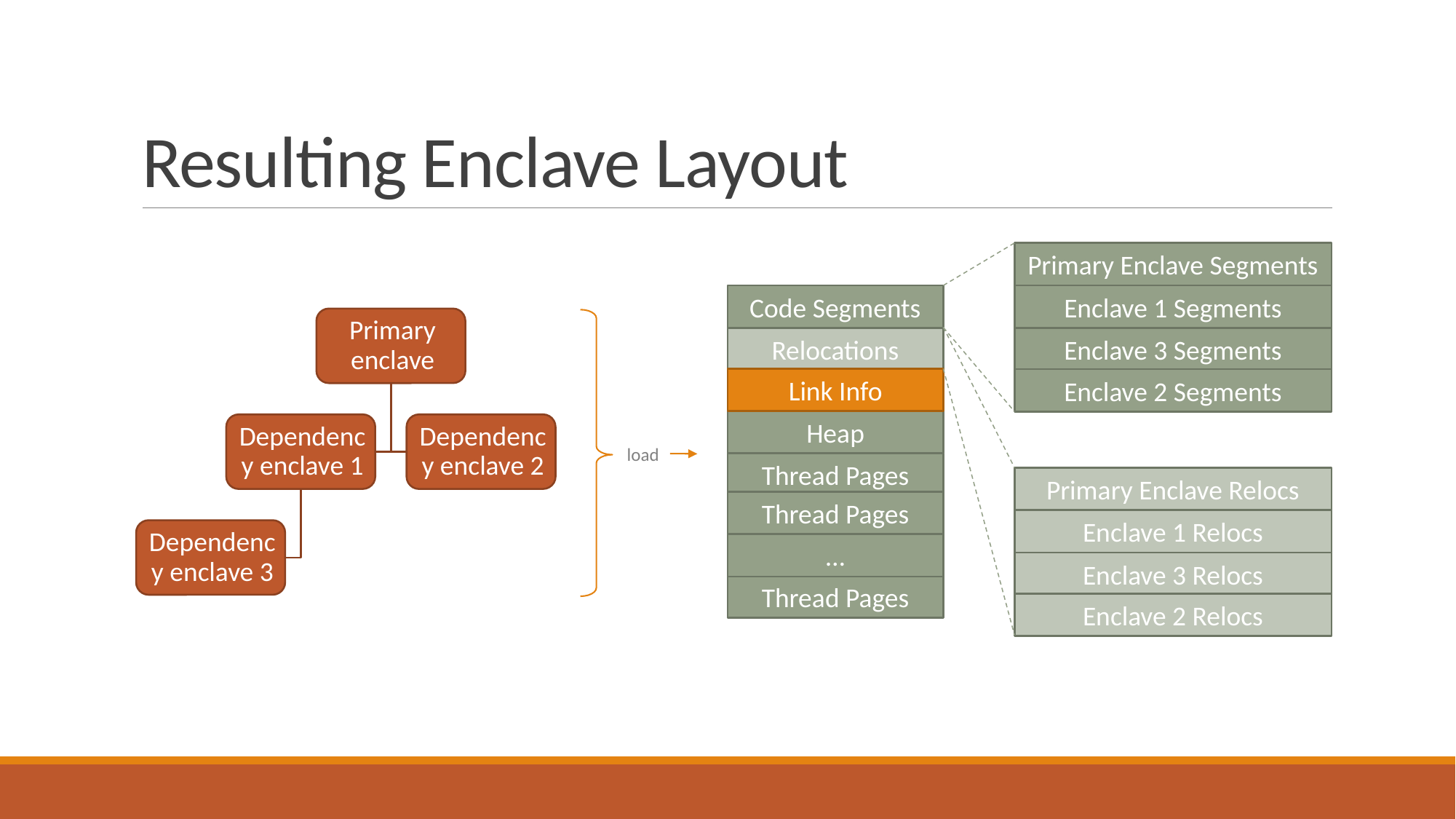

# Resulting Enclave Layout
Primary Enclave Segments
Code Segments
Enclave 1 Segments
Primary enclave
Dependency enclave 1
Dependency enclave 3
Dependency enclave 2

Relocations
Enclave 3 Segments
Link Info
Enclave 2 Segments
Heap
load
Thread Pages
Primary Enclave Relocs
Thread Pages
Enclave 1 Relocs
…
Enclave 3 Relocs
Thread Pages
Enclave 2 Relocs